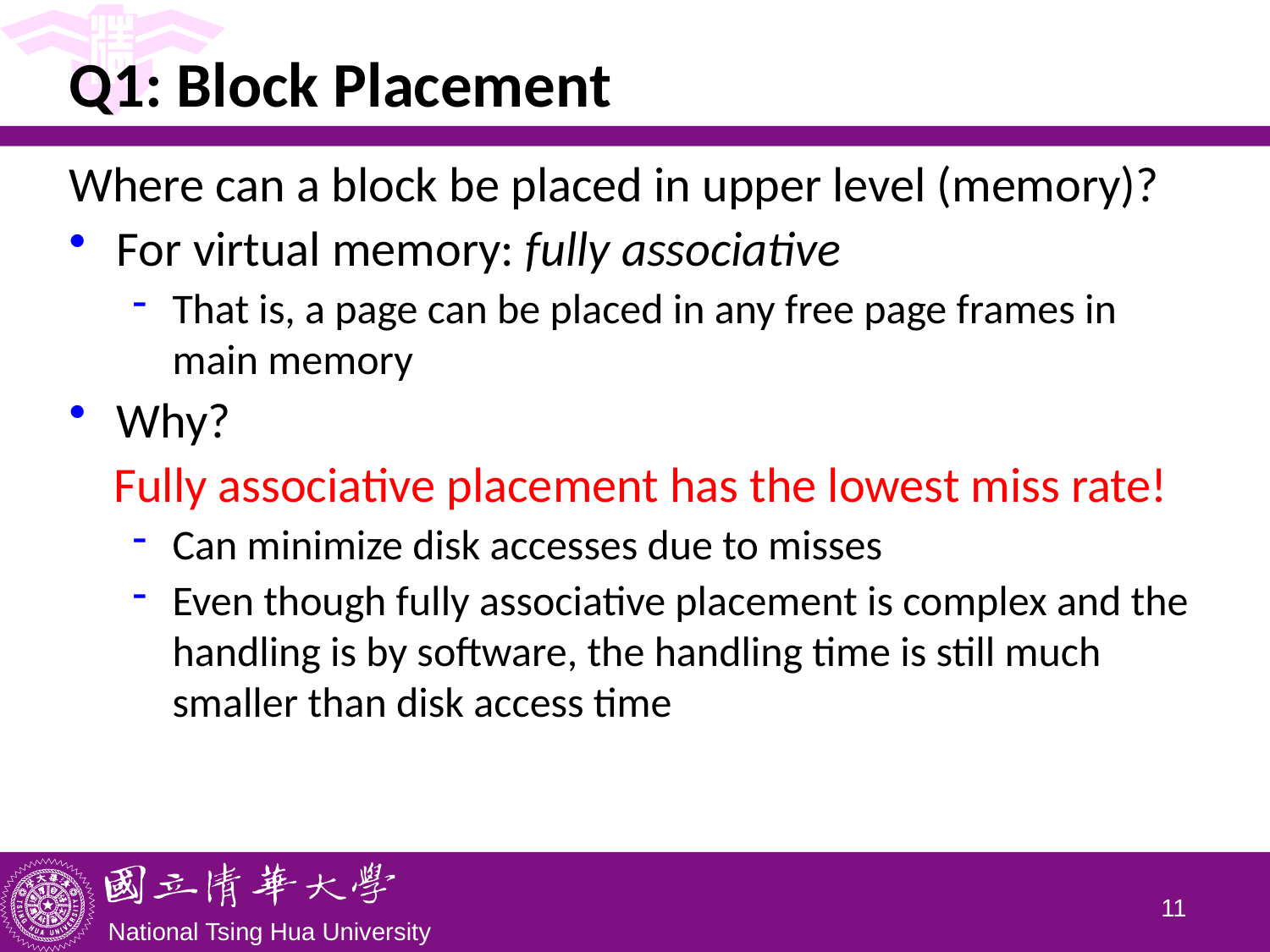

# Q1: Block Placement
Where can a block be placed in upper level (memory)?
For virtual memory: fully associative
That is, a page can be placed in any free page frames in main memory
Why?
    Fully associative placement has the lowest miss rate!
Can minimize disk accesses due to misses
Even though fully associative placement is complex and the handling is by software, the handling time is still much smaller than disk access time
11